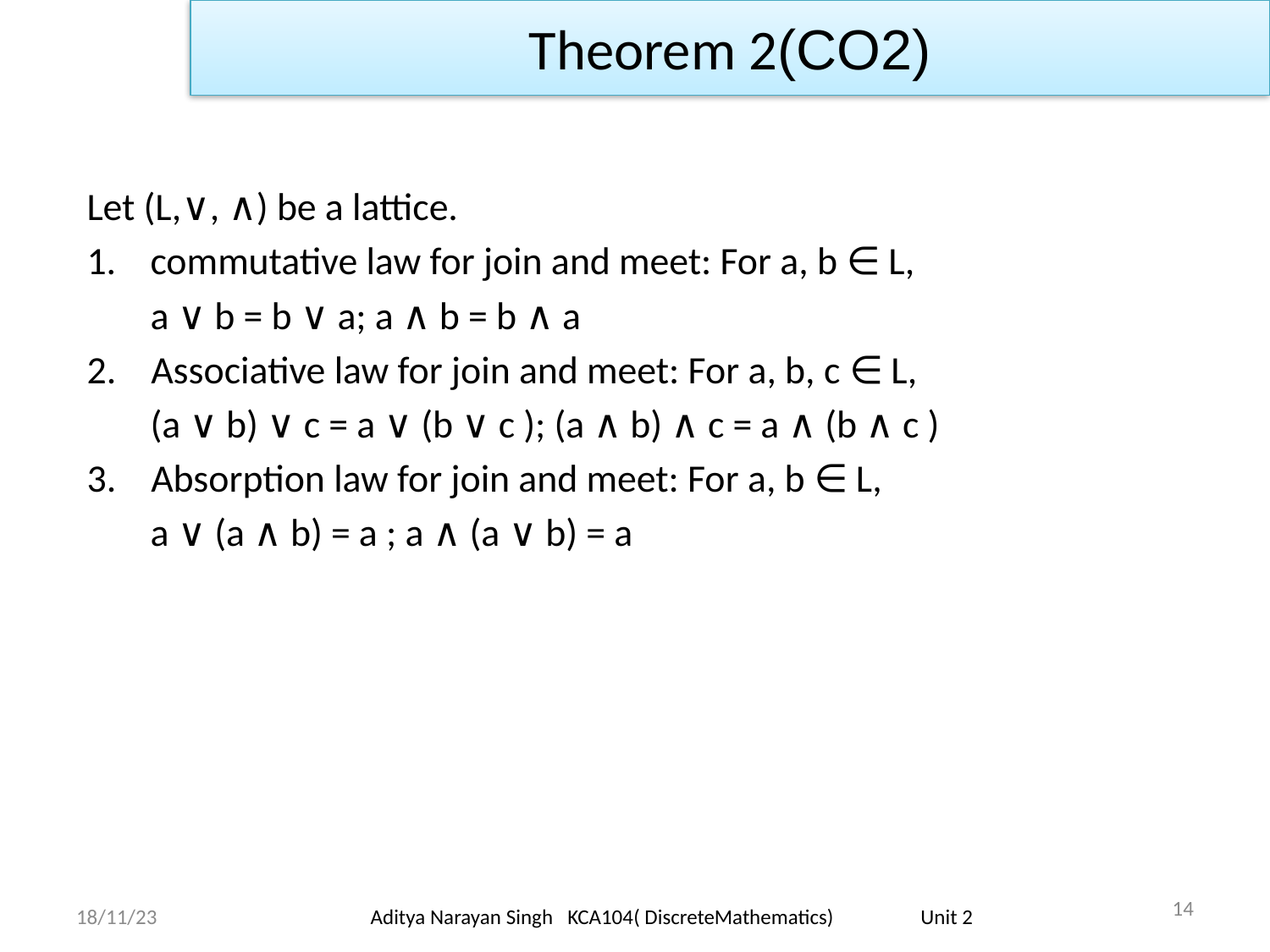

Theorem 2(CO2)
Let (L,∨, ∧) be a lattice.
commutative law for join and meet: For a, b ∈ L,
	a ∨ b = b ∨ a; a ∧ b = b ∧ a
2.    Associative law for join and meet: For a, b, c ∈ L,
	(a ∨ b) ∨ c = a ∨ (b ∨ c ); (a ∧ b) ∧ c = a ∧ (b ∧ c )
3.    Absorption law for join and meet: For a, b ∈ L,
	a ∨ (a ∧ b) = a ; a ∧ (a ∨ b) = a
14
18/11/23
Aditya Narayan Singh   KCA104( DiscreteMathematics)                  Unit 2